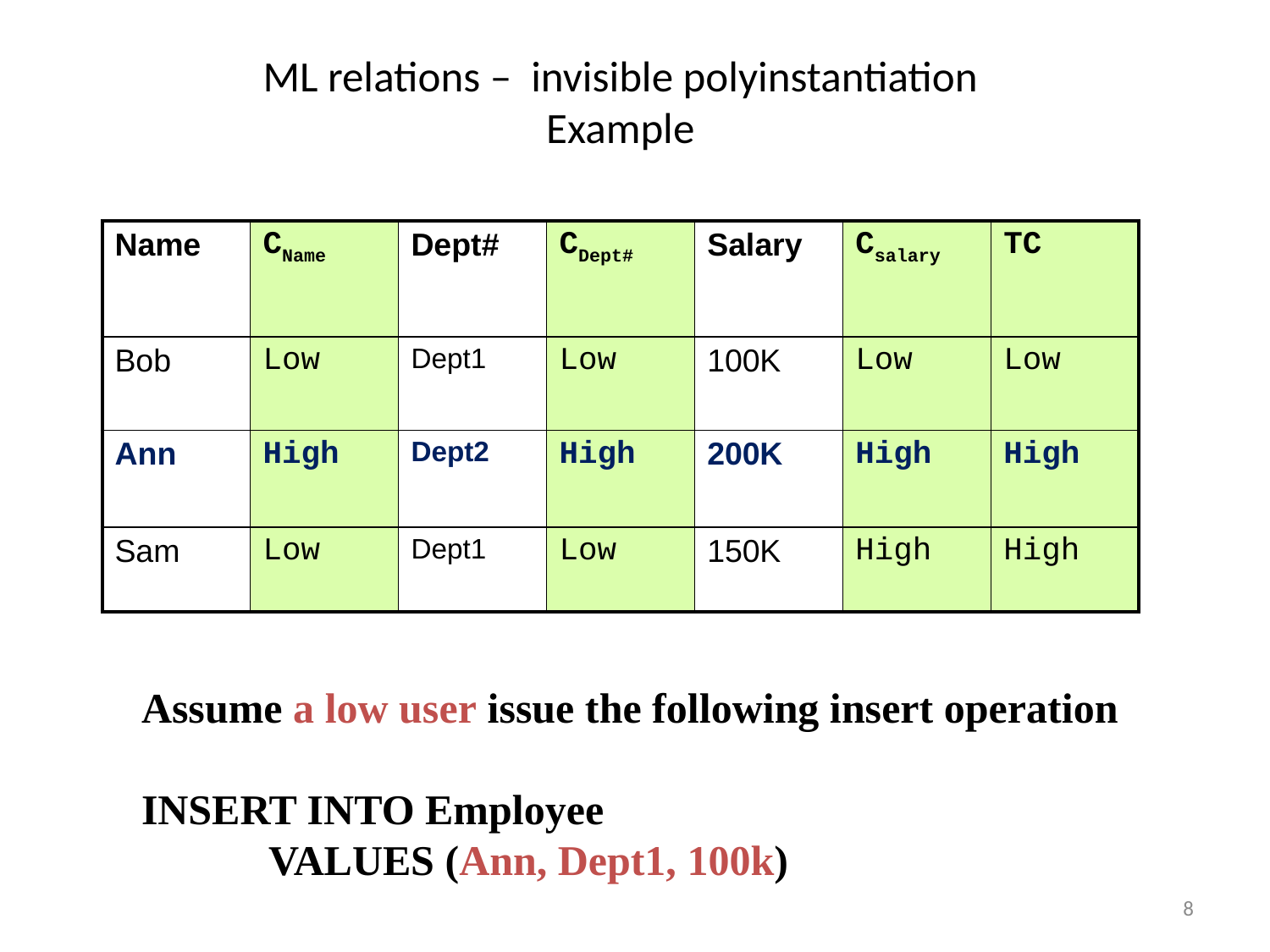

# ML relations –  invisible polyinstantiation Example
| Name | CName | Dept# | CDept# | Salary | Csalary | TC |
| --- | --- | --- | --- | --- | --- | --- |
| Bob | Low | Dept1 | Low | 100K | Low | Low |
| Ann | High | Dept2 | High | 200K | High | High |
| Sam | Low | Dept1 | Low | 150K | High | High |
Assume a low user issue the following insert operation

INSERT INTO Employee
	VALUES (Ann, Dept1, 100k)
8